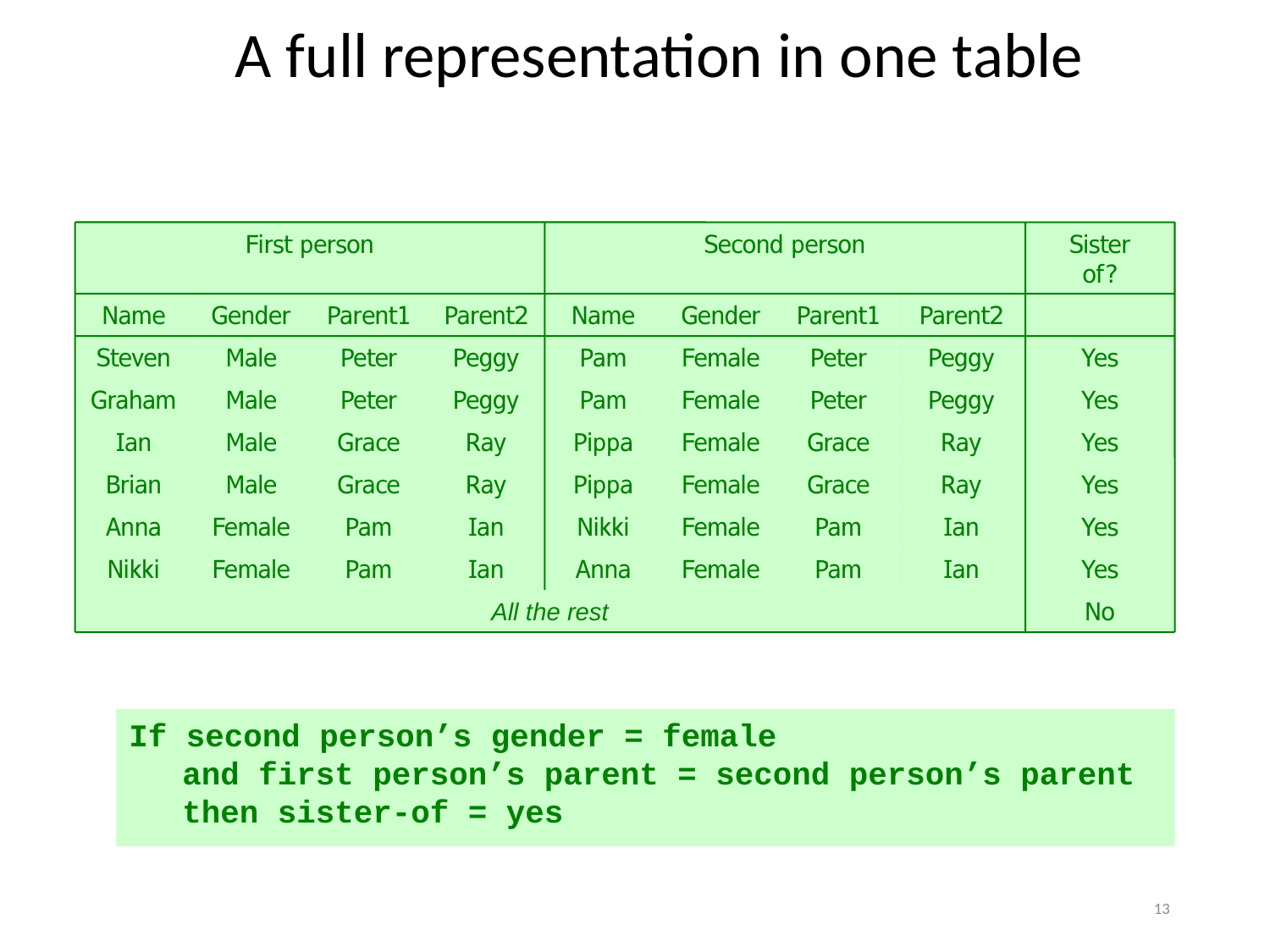

A full representation in one table
First person

Second person

Sister
of?

Name

Gender
Parent1
Parent2
Name

Gender
Parent1
Parent2

Steven

Male
Peter
Peggy
Pam
Female
Peter
Peggy
Yes
Graham
Male
Peter
Peggy
Pam
Female
Peter
Peggy
Yes
Ian
Male
Grace
Ray
Pippa
Female
Grace
Ray
Yes
Brian
Male
Grace
Ray
Pippa
Female
Grace
Ray
Yes
Anna
Female
Pam
Ian
Nikki
Female
Pam
Ian
Yes
Nikki
Female
Pam
Ian
Anna
Female
Pam
Ian
Yes
All the rest
No

If second person’s gender = female
and first person’s parent = second person’s parent
then sister-of = yes

13